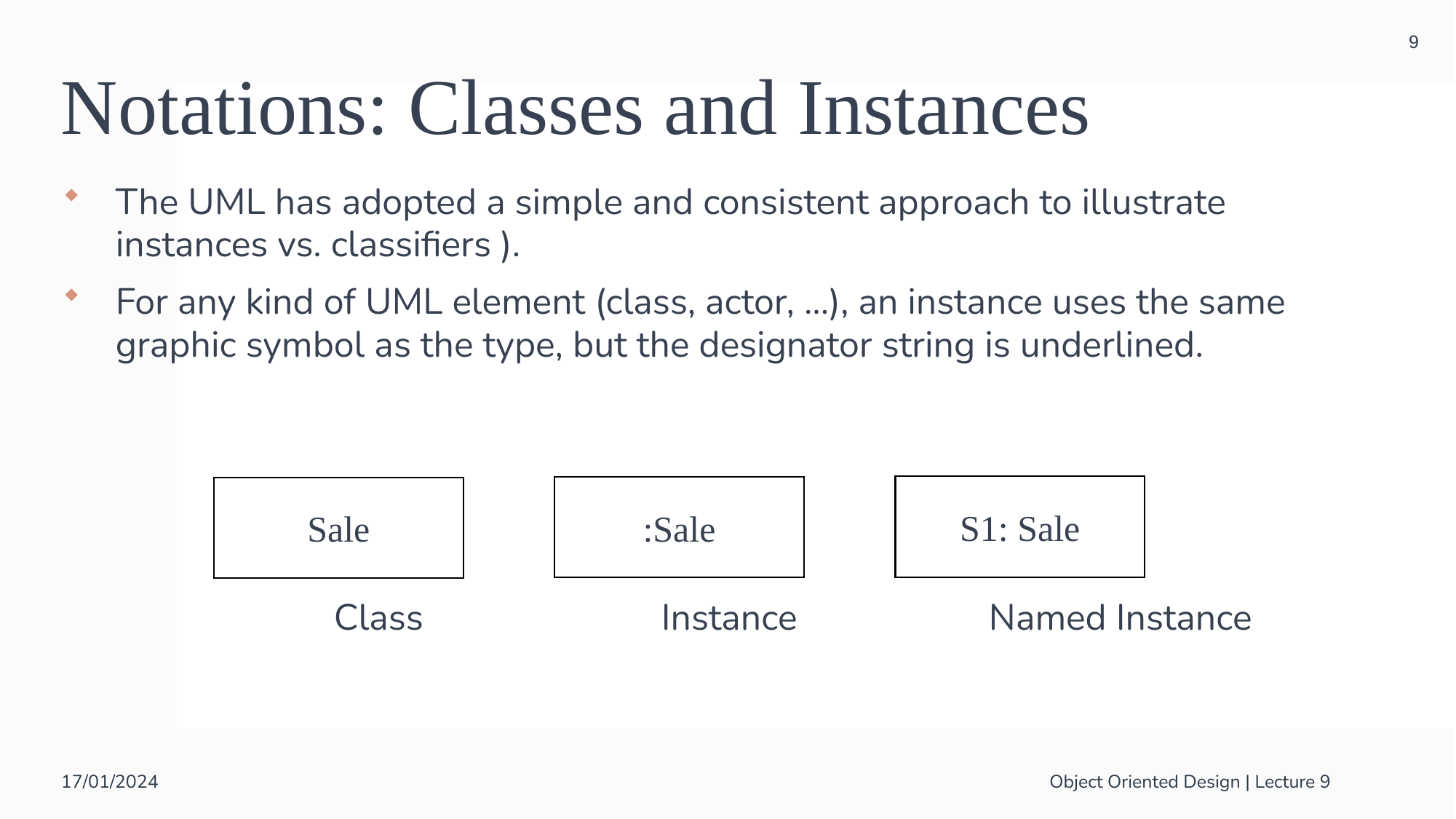

9
# Notations: Classes and Instances
The UML has adopted a simple and consistent approach to illustrate instances vs. classifiers ).
For any kind of UML element (class, actor, ...), an instance uses the same graphic symbol as the type, but the designator string is underlined.

	Class			Instance		Named Instance
S1: Sale
:Sale
Sale
17/01/2024
Object Oriented Design | Lecture 9